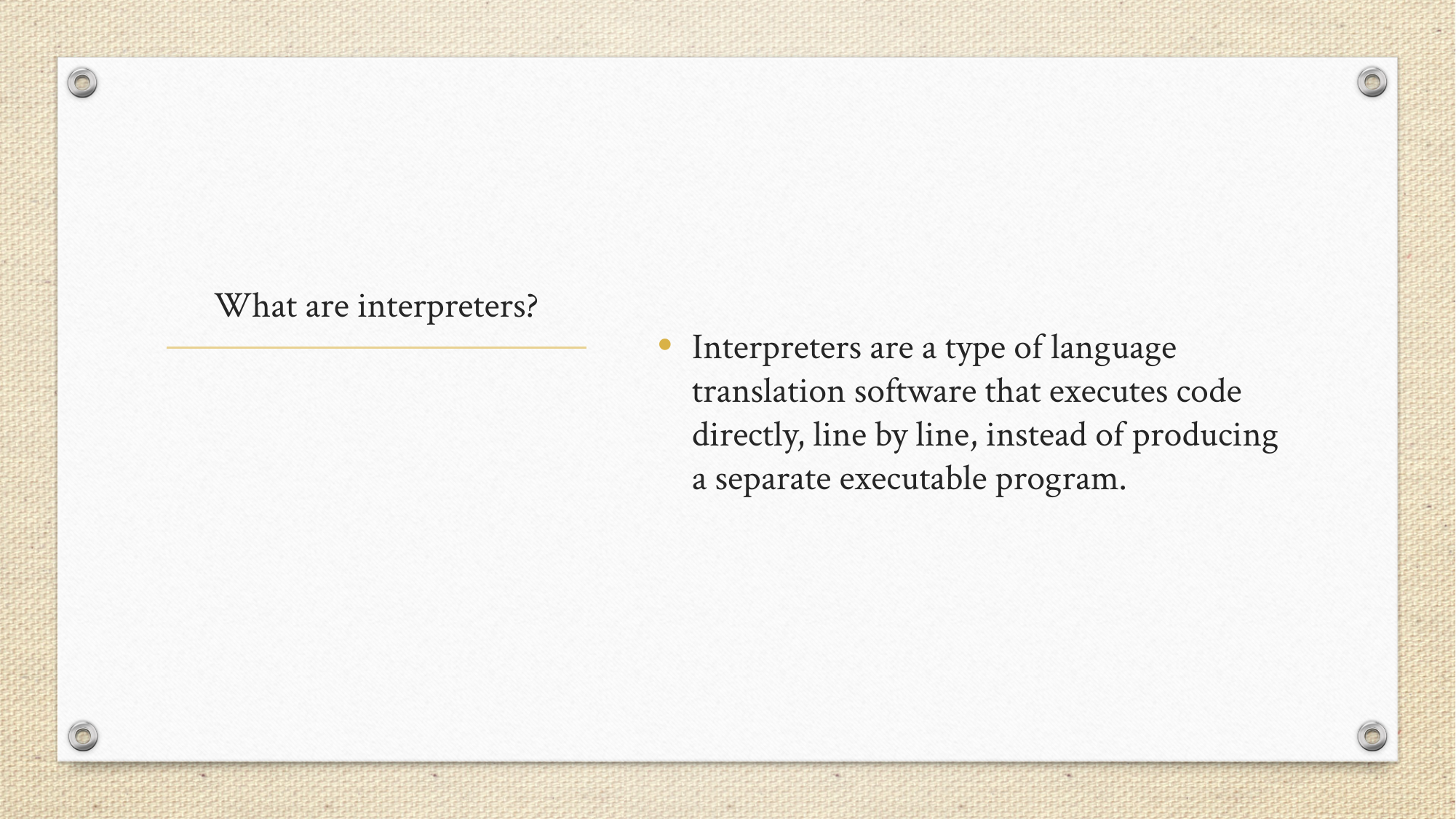

Interpreters are a type of language translation software that executes code directly, line by line, instead of producing a separate executable program.
# What are interpreters?